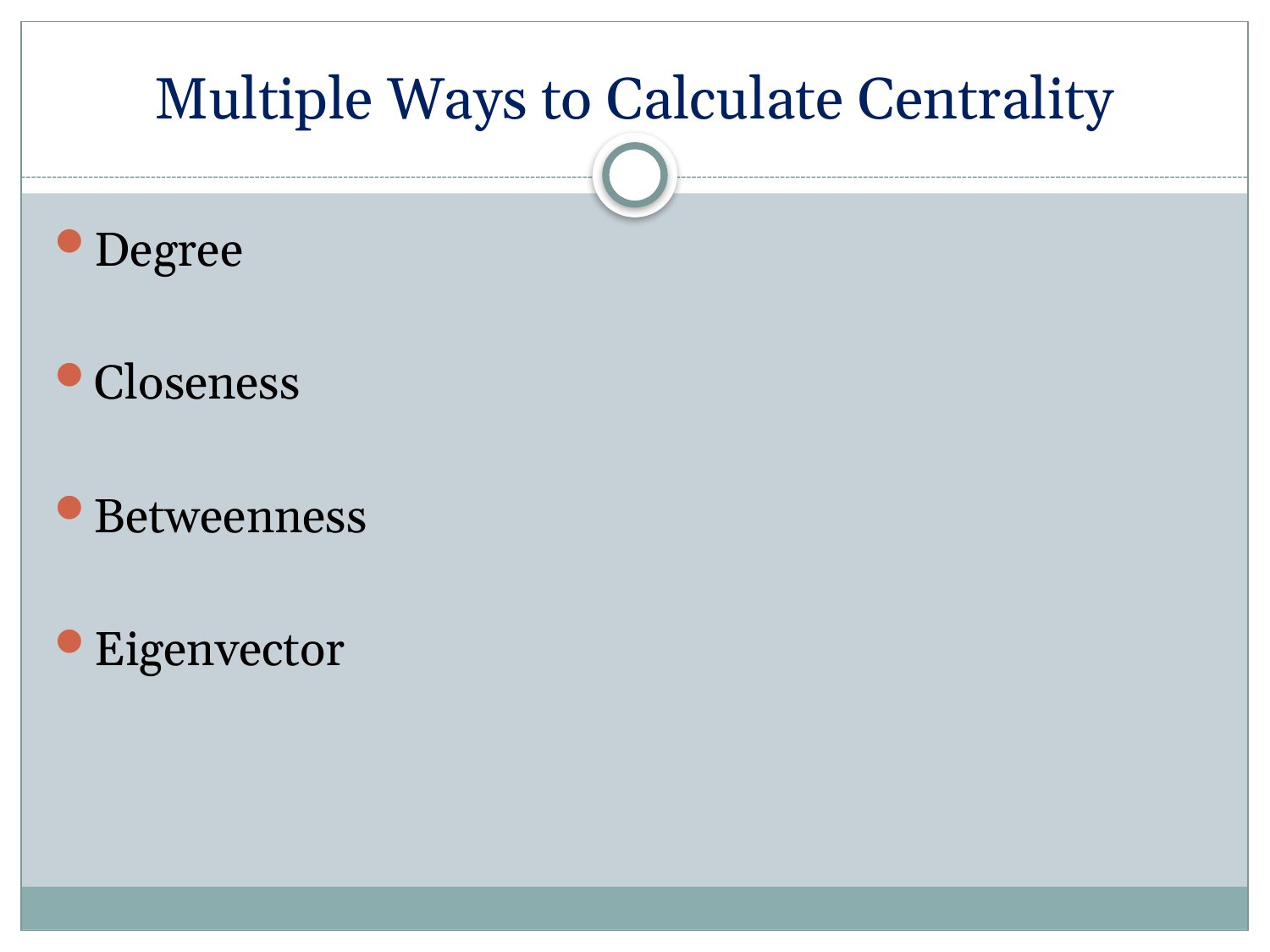

# Multiple Ways to Calculate Centrality
Degree

Closeness

Betweenness

Eigenvector